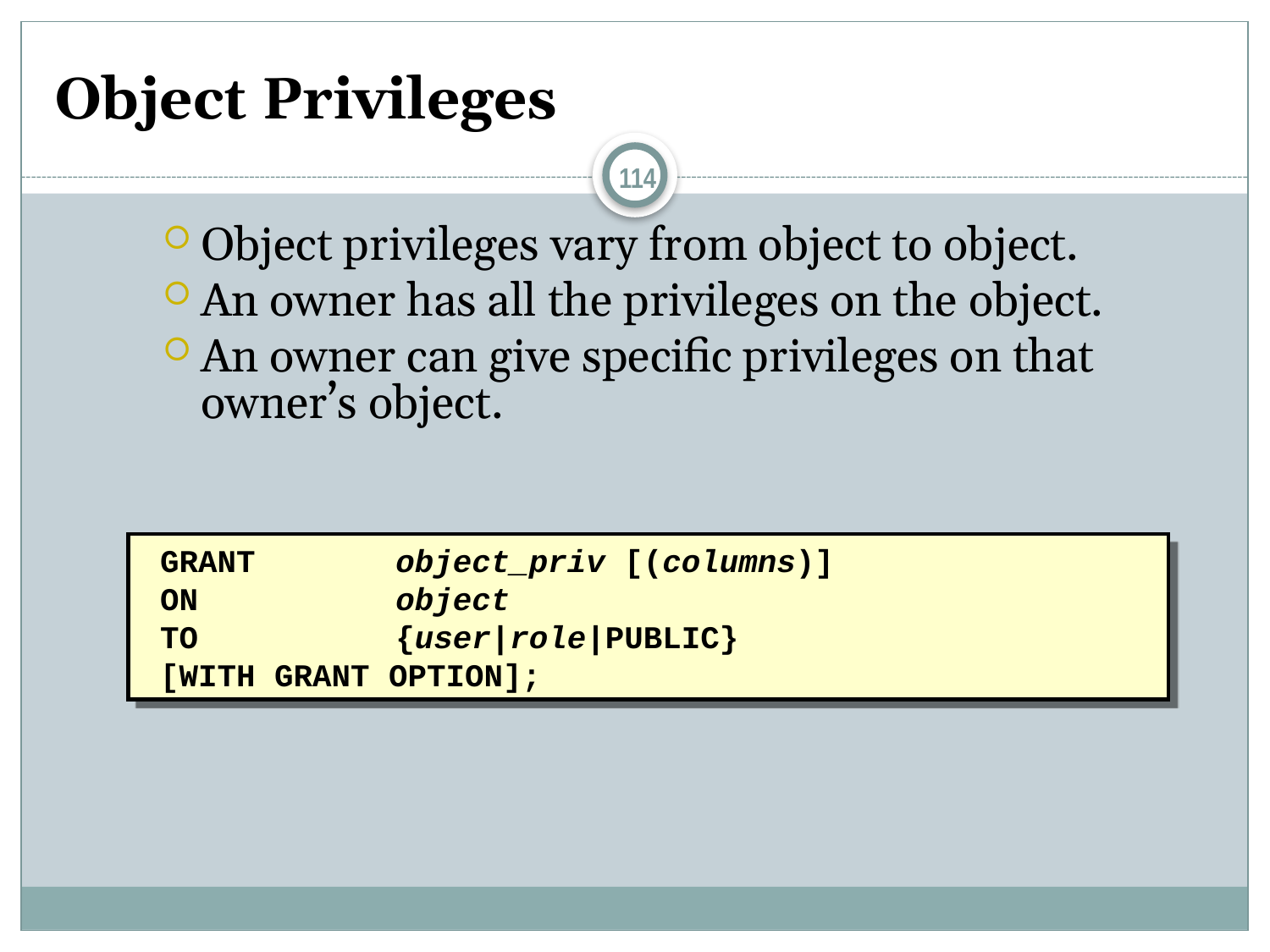

# Object Privileges
114
Object privileges vary from object to object.
An owner has all the privileges on the object.
An owner can give specific privileges on that owner’s object.
 GRANT	object_priv [(columns)]
 ON		object
 TO		{user|role|PUBLIC}
 [WITH GRANT OPTION];